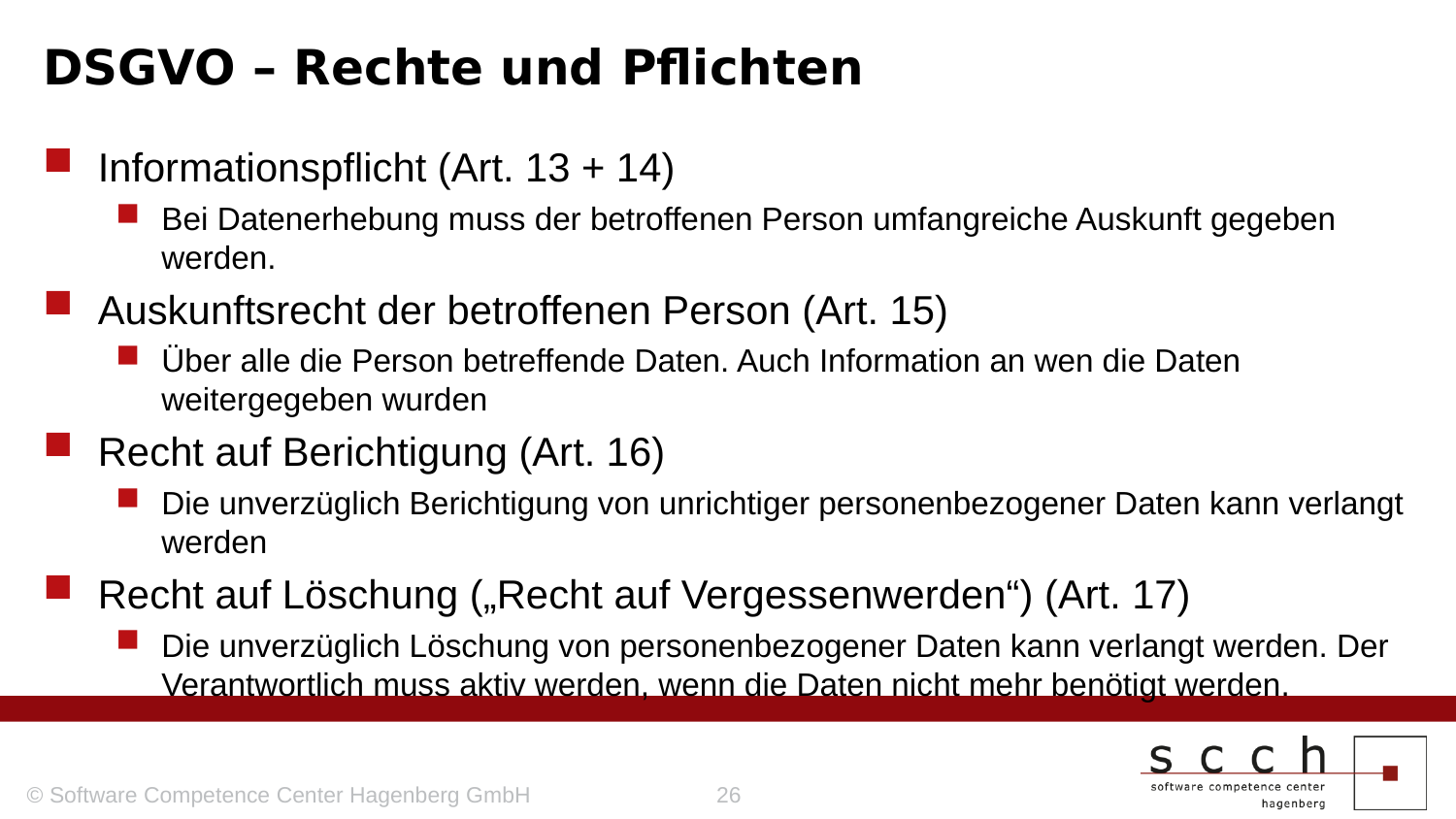

# DSGVO – Rechte und Pflichten
Informationspflicht (Art. 13 + 14)
Bei Datenerhebung muss der betroffenen Person umfangreiche Auskunft gegeben werden.
Auskunftsrecht der betroffenen Person (Art. 15)
Über alle die Person betreffende Daten. Auch Information an wen die Daten weitergegeben wurden
Recht auf Berichtigung (Art. 16)
Die unverzüglich Berichtigung von unrichtiger personenbezogener Daten kann verlangt werden
Recht auf Löschung („Recht auf Vergessenwerden“) (Art. 17)
Die unverzüglich Löschung von personenbezogener Daten kann verlangt werden. Der Verantwortlich muss aktiv werden, wenn die Daten nicht mehr benötigt werden.

© Software Competence Center Hagenberg GmbH
26